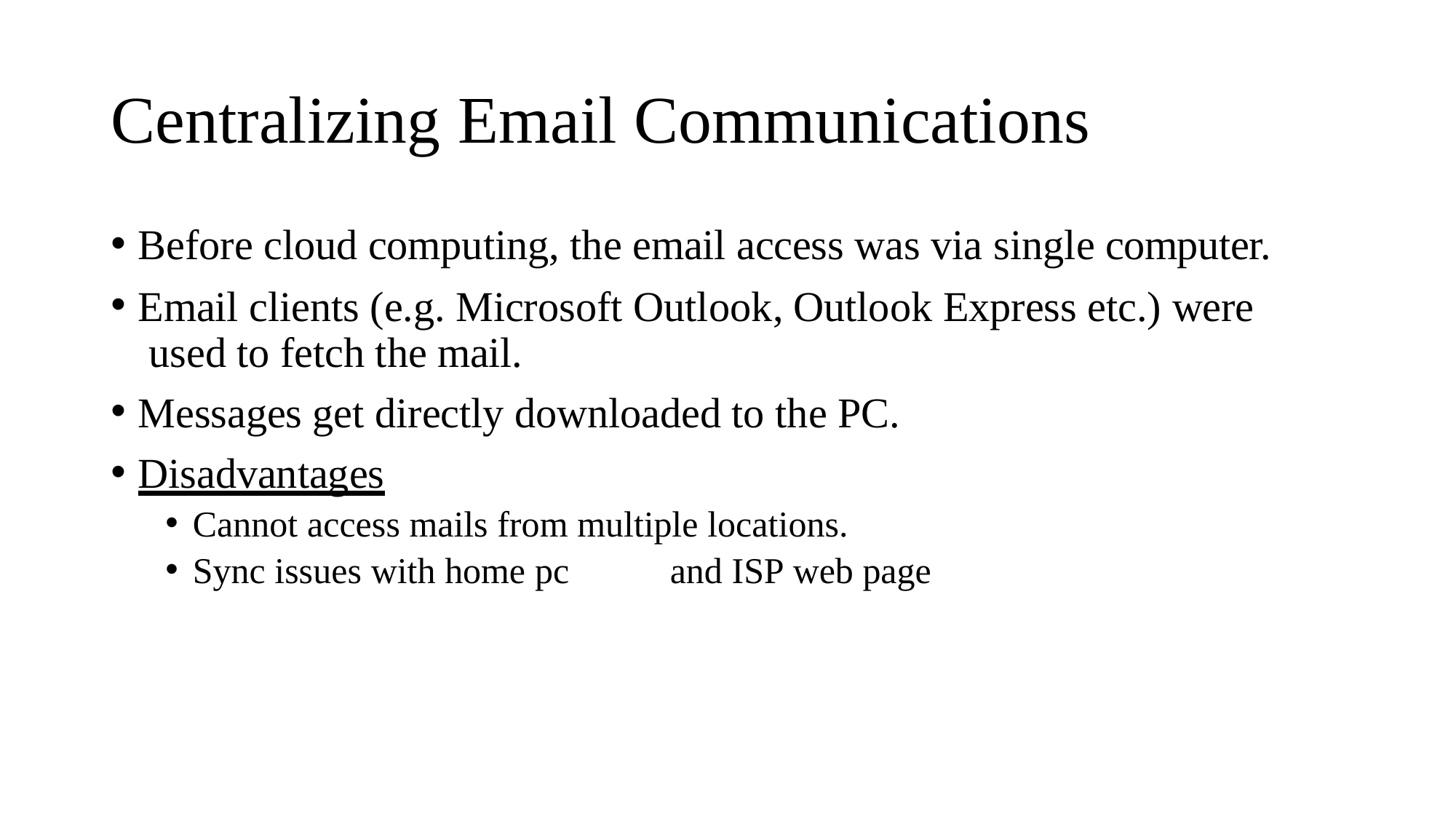

# Centralizing Email Communications
Before cloud computing, the email access was via single computer.
Email clients (e.g. Microsoft Outlook, Outlook Express etc.) were  used to fetch the mail.
Messages get directly downloaded to the PC.
Disadvantages
Cannot access mails from multiple locations.
Sync issues with home pc	and ISP web page